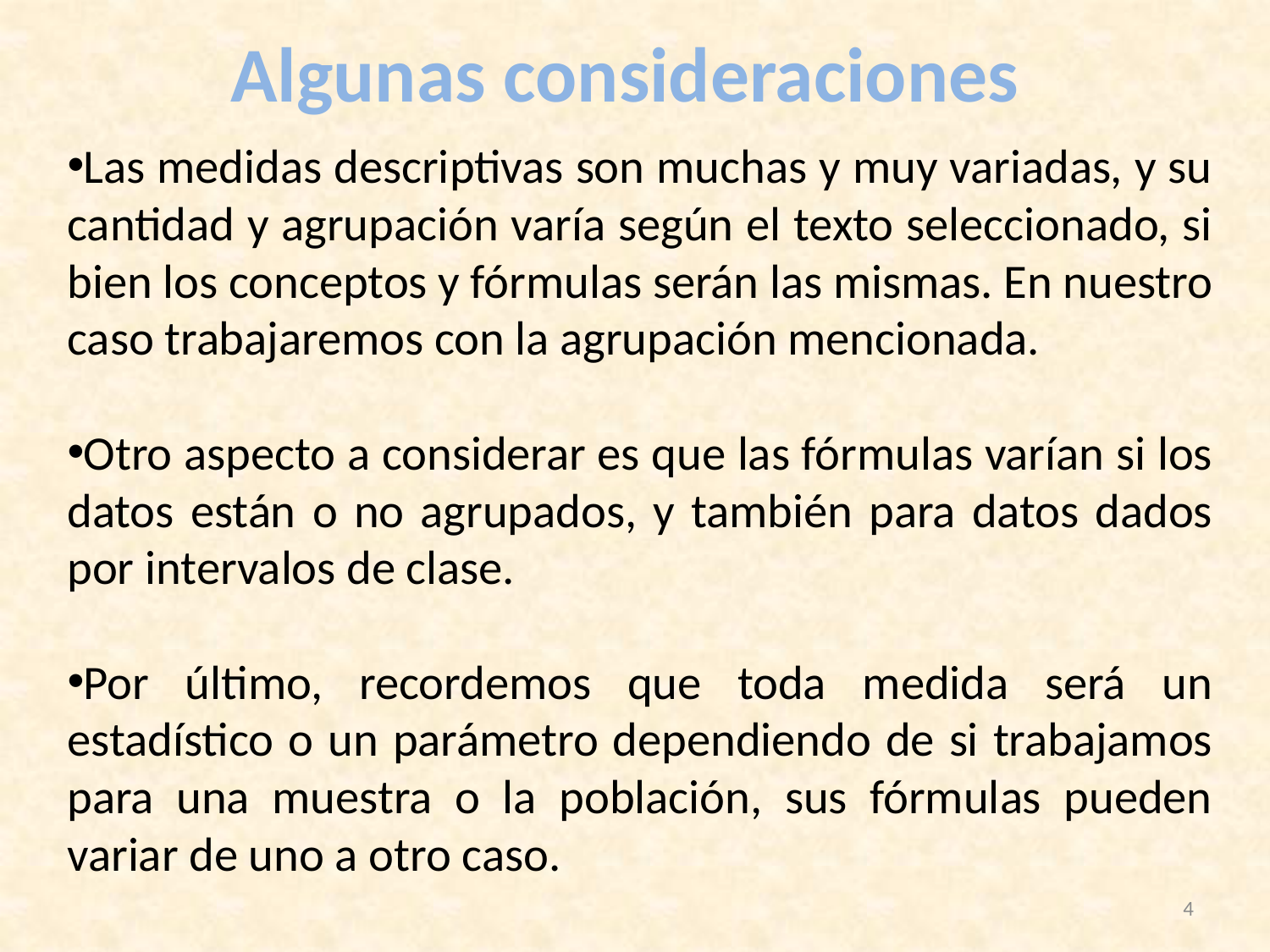

# Algunas consideraciones
Las medidas descriptivas son muchas y muy variadas, y su cantidad y agrupación varía según el texto seleccionado, si bien los conceptos y fórmulas serán las mismas. En nuestro caso trabajaremos con la agrupación mencionada.

Otro aspecto a considerar es que las fórmulas varían si los datos están o no agrupados, y también para datos dados por intervalos de clase.

Por último, recordemos que toda medida será un estadístico o un parámetro dependiendo de si trabajamos para una muestra o la población, sus fórmulas pueden variar de uno a otro caso.
4